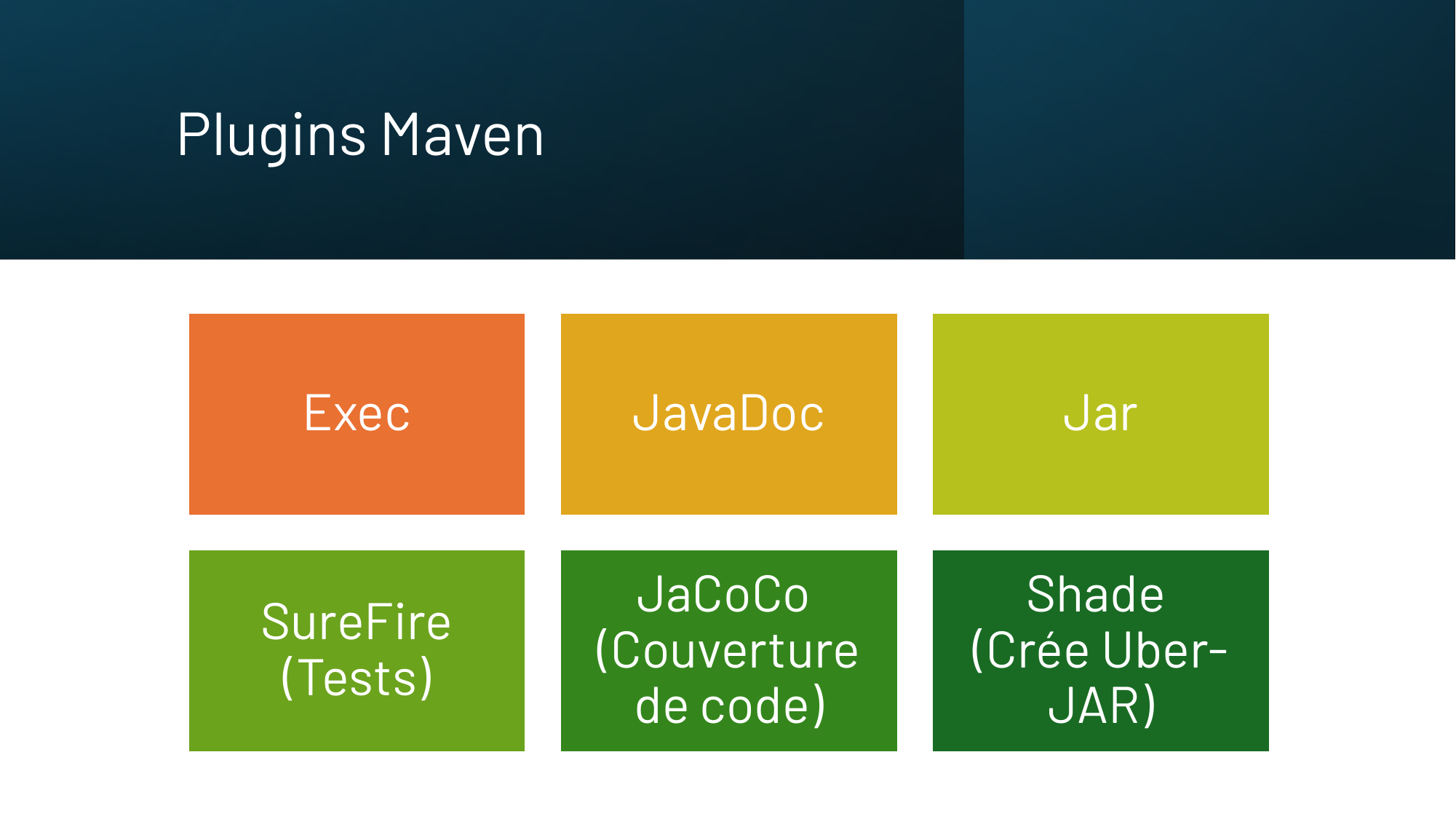

# Plugins Maven
Exec
JavaDoc
Jar
SureFire (Tests)
JaCoCo  (Couverture de code)
Shade
(Crée Uber-JAR)